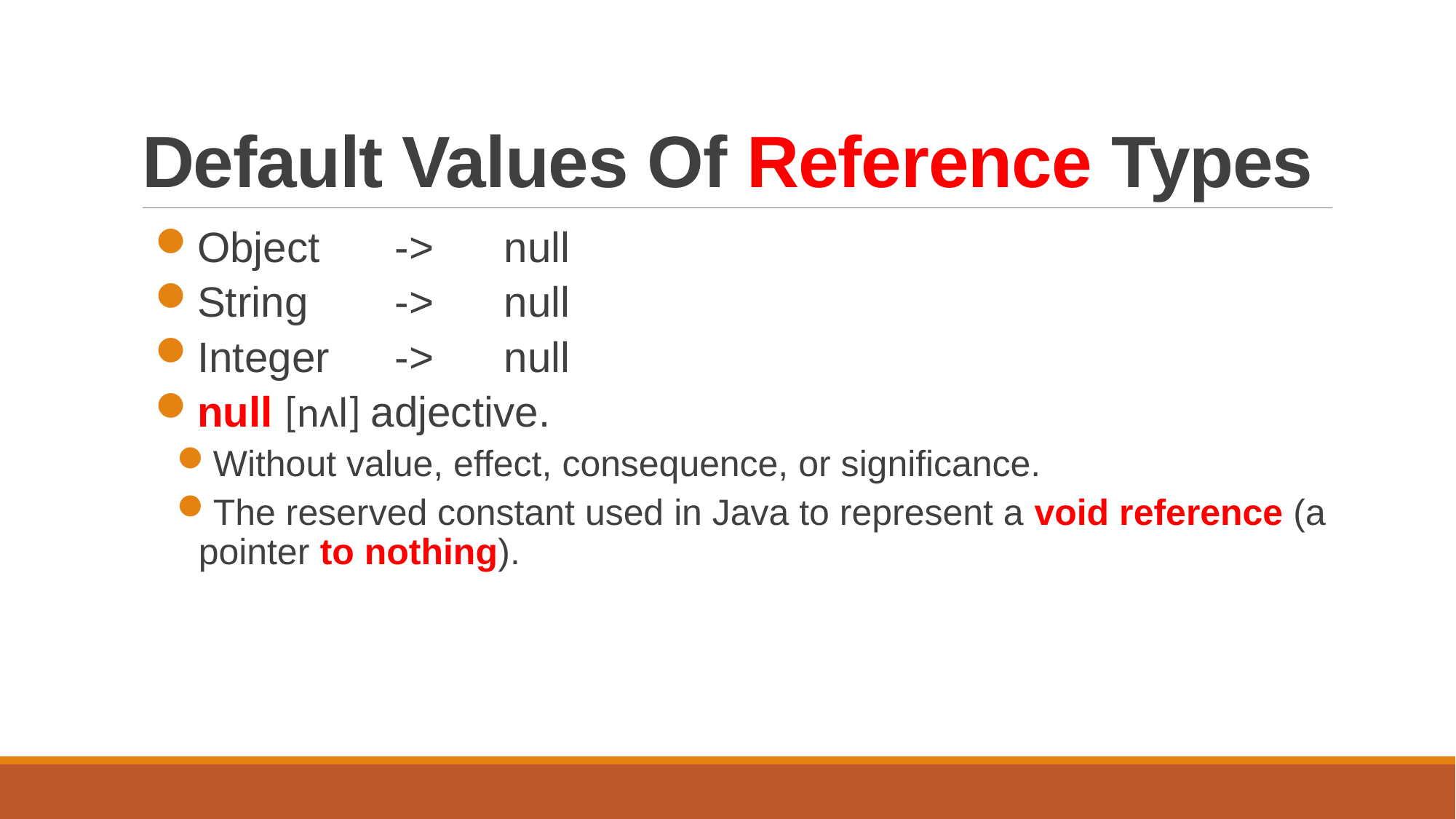

# Default Values Of Reference Types
Object	->	null
String	->	null
Integer	->	null
null [nʌl] adjective.
Without value, effect, consequence, or significance.
The reserved constant used in Java to represent a void reference (a pointer to nothing).